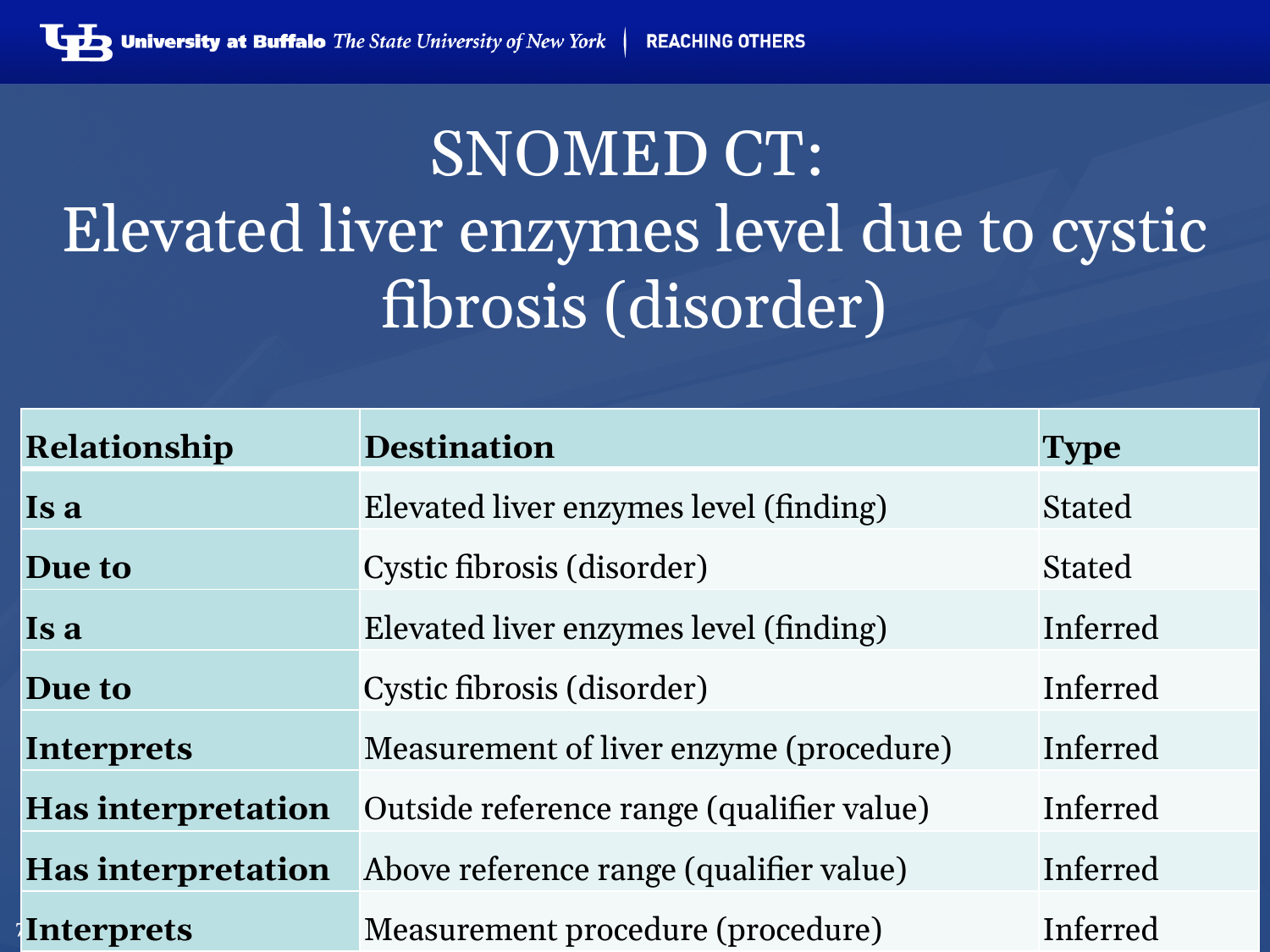

# SNOMED CT: Elevated liver enzymes level due to cystic fibrosis (disorder)
| Relationship | Destination | Type |
| --- | --- | --- |
| Is a | Elevated liver enzymes level (finding) | Stated |
| Due to | Cystic fibrosis (disorder) | Stated |
| Is a | Elevated liver enzymes level (finding) | Inferred |
| Due to | Cystic fibrosis (disorder) | Inferred |
| Interprets | Measurement of liver enzyme (procedure) | Inferred |
| Has interpretation | Outside reference range (qualifier value) | Inferred |
| Has interpretation | Above reference range (qualifier value) | Inferred |
| Interprets | Measurement procedure (procedure) | Inferred |